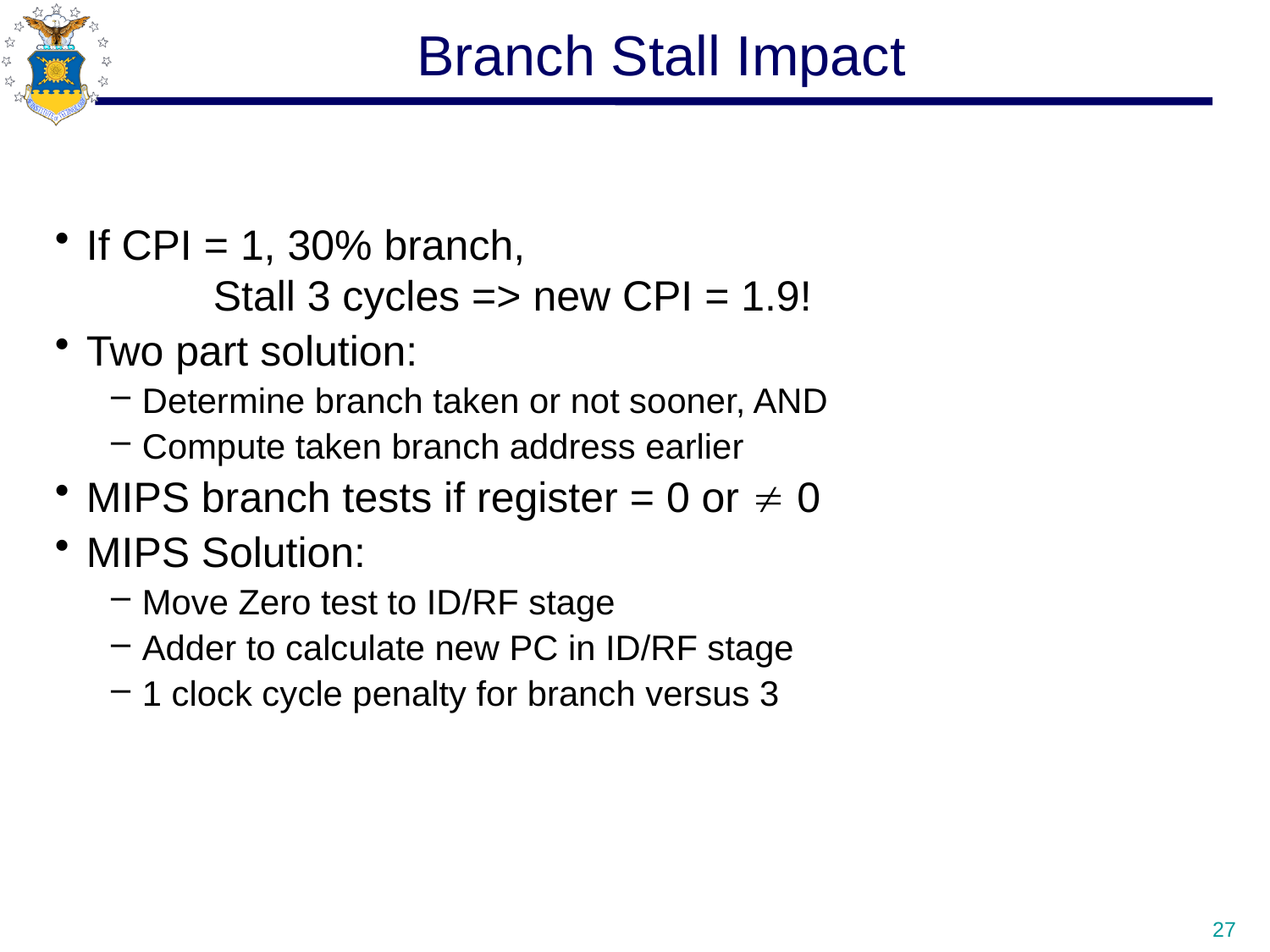

# Branch Stall Impact
If CPI = 1, 30% branch,
	Stall 3 cycles => new CPI = 1.9!
Two part solution:
Determine branch taken or not sooner, AND
Compute taken branch address earlier
MIPS branch tests if register = 0 or ≠ 0
MIPS Solution:
Move Zero test to ID/RF stage
Adder to calculate new PC in ID/RF stage
1 clock cycle penalty for branch versus 3
27